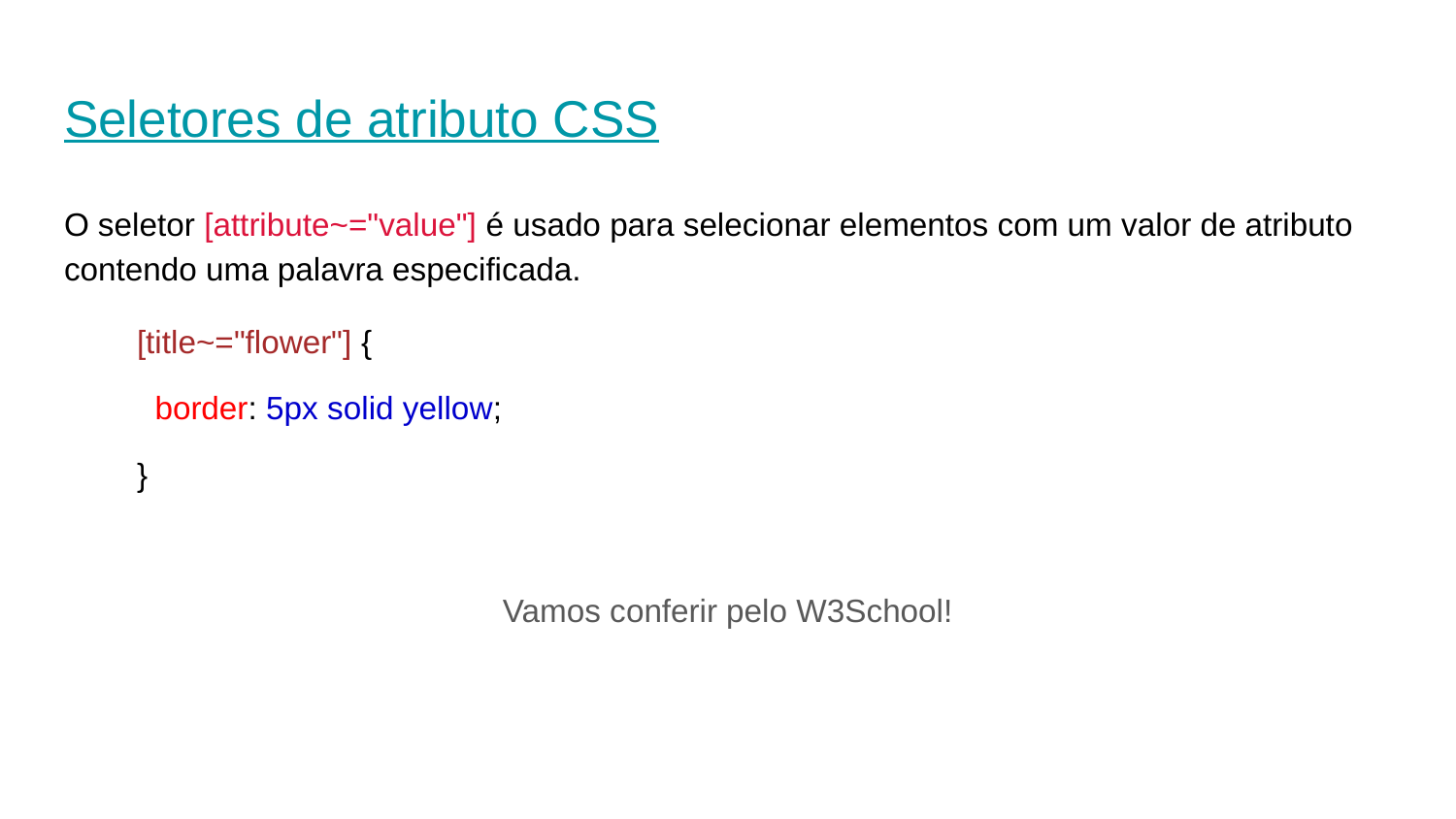

# Seletores de atributo CSS
O seletor [attribute~="value"] é usado para selecionar elementos com um valor de atributo contendo uma palavra especificada.
[title~="flower"] {
  border: 5px solid yellow;
}

Vamos conferir pelo W3School!